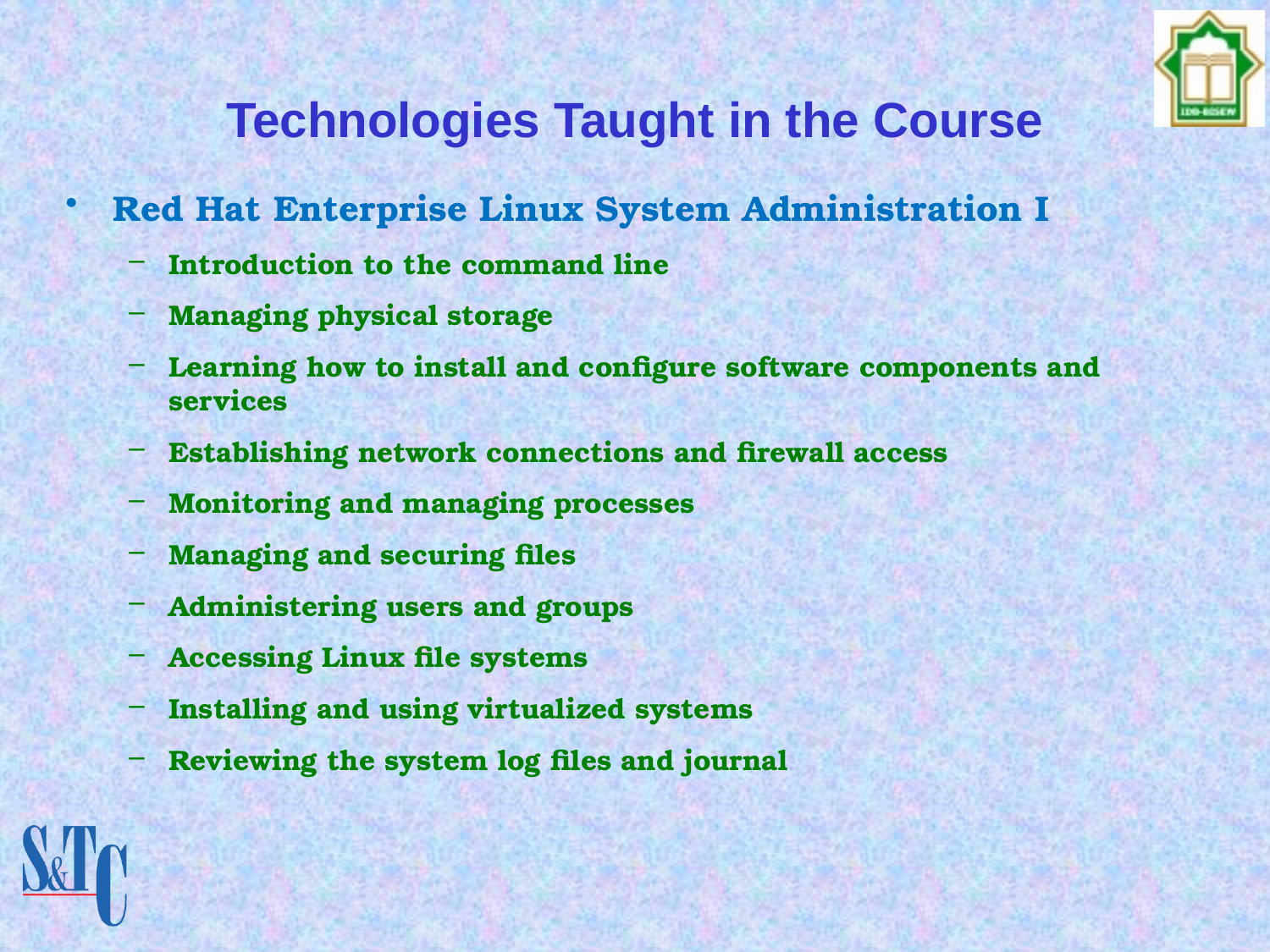

# Technologies Taught in the Course
Red Hat Enterprise Linux System Administration I
Introduction to the command line
Managing physical storage
Learning how to install and configure software components and services
Establishing network connections and firewall access
Monitoring and managing processes
Managing and securing files
Administering users and groups
Accessing Linux file systems
Installing and using virtualized systems
Reviewing the system log files and journal